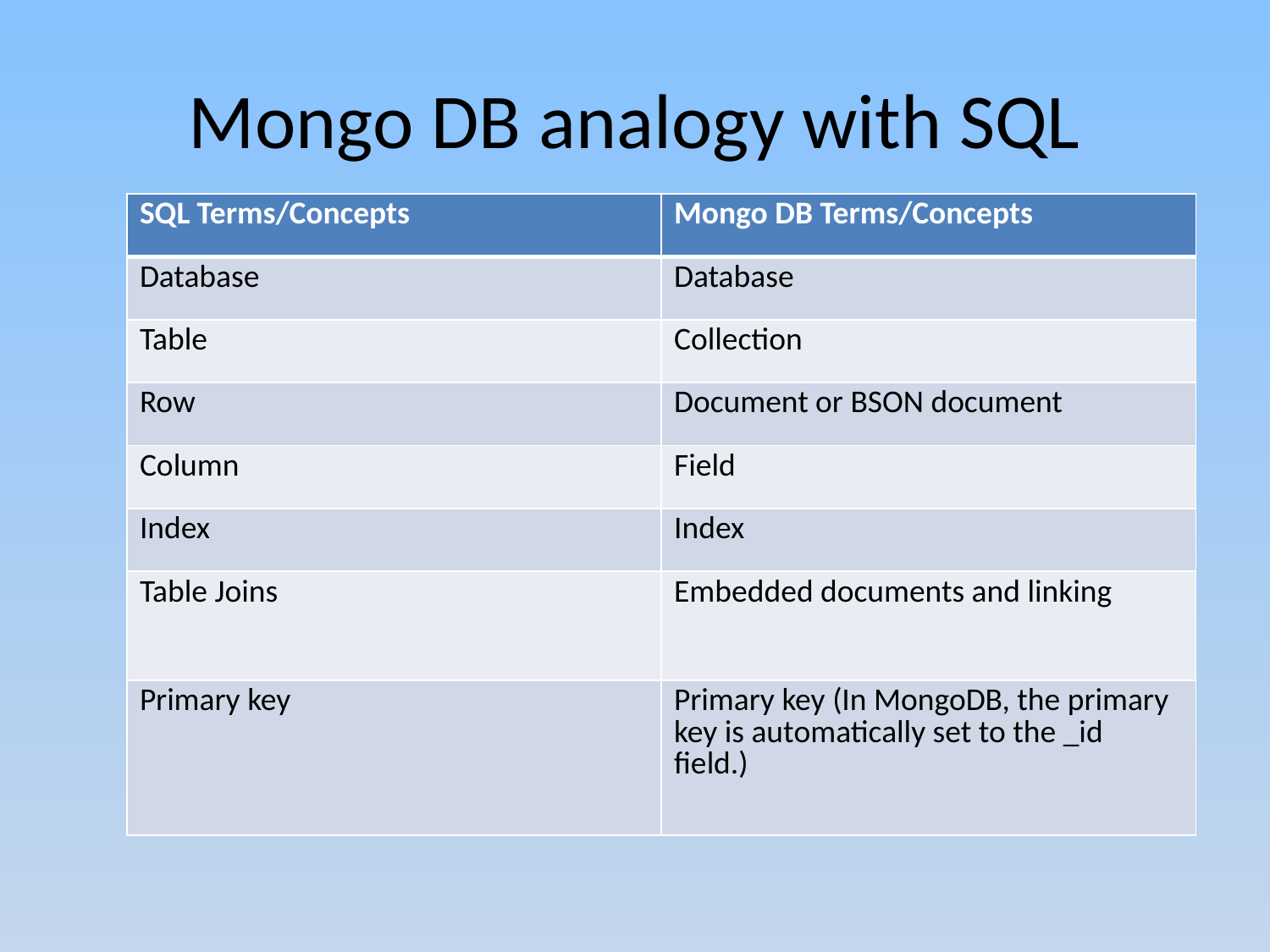

# Mongo DB analogy with SQL
| SQL Terms/Concepts | Mongo DB Terms/Concepts |
| --- | --- |
| Database | Database |
| Table | Collection |
| Row | Document or BSON document |
| Column | Field |
| Index | Index |
| Table Joins | Embedded documents and linking |
| Primary key | Primary key (In MongoDB, the primary key is automatically set to the \_id field.) |